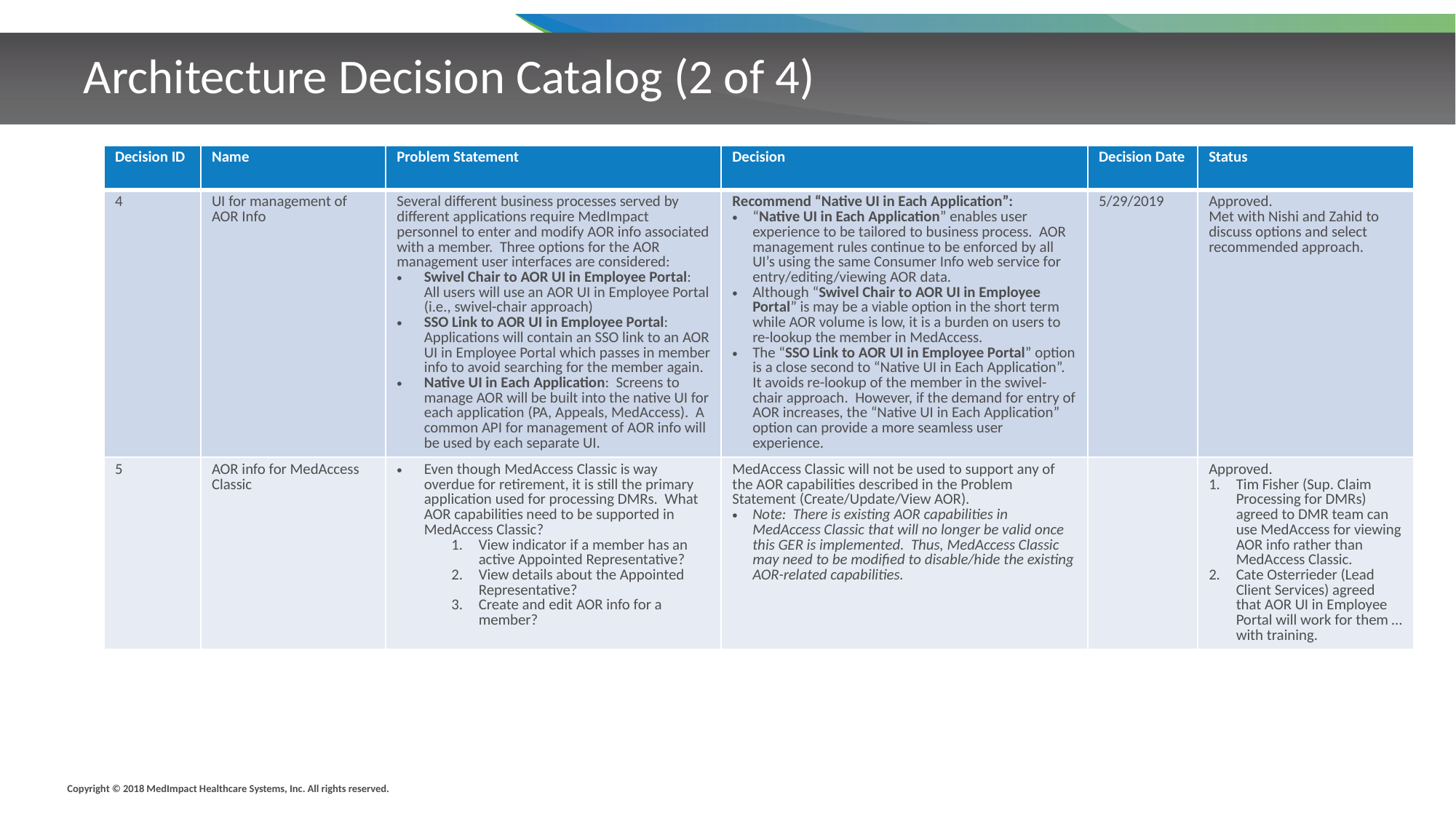

# Architecture Decision Catalog (2 of 4)
| Decision ID | Name | Problem Statement | Decision | Decision Date | Status |
| --- | --- | --- | --- | --- | --- |
| 4 | UI for management of AOR Info | Several different business processes served by different applications require MedImpact personnel to enter and modify AOR info associated with a member. Three options for the AOR management user interfaces are considered: Swivel Chair to AOR UI in Employee Portal: All users will use an AOR UI in Employee Portal (i.e., swivel-chair approach) SSO Link to AOR UI in Employee Portal: Applications will contain an SSO link to an AOR UI in Employee Portal which passes in member info to avoid searching for the member again. Native UI in Each Application: Screens to manage AOR will be built into the native UI for each application (PA, Appeals, MedAccess). A common API for management of AOR info will be used by each separate UI. | Recommend “Native UI in Each Application”: “Native UI in Each Application” enables user experience to be tailored to business process. AOR management rules continue to be enforced by all UI’s using the same Consumer Info web service for entry/editing/viewing AOR data. Although “Swivel Chair to AOR UI in Employee Portal” is may be a viable option in the short term while AOR volume is low, it is a burden on users to re-lookup the member in MedAccess. The “SSO Link to AOR UI in Employee Portal” option is a close second to “Native UI in Each Application”. It avoids re-lookup of the member in the swivel-chair approach. However, if the demand for entry of AOR increases, the “Native UI in Each Application” option can provide a more seamless user experience. | 5/29/2019 | Approved. Met with Nishi and Zahid to discuss options and select recommended approach. |
| 5 | AOR info for MedAccess Classic | Even though MedAccess Classic is way overdue for retirement, it is still the primary application used for processing DMRs. What AOR capabilities need to be supported in MedAccess Classic? View indicator if a member has an active Appointed Representative? View details about the Appointed Representative? Create and edit AOR info for a member? | MedAccess Classic will not be used to support any of the AOR capabilities described in the Problem Statement (Create/Update/View AOR). Note: There is existing AOR capabilities in MedAccess Classic that will no longer be valid once this GER is implemented. Thus, MedAccess Classic may need to be modified to disable/hide the existing AOR-related capabilities. |  | Approved. Tim Fisher (Sup. Claim Processing for DMRs) agreed to DMR team can use MedAccess for viewing AOR info rather than MedAccess Classic. Cate Osterrieder (Lead Client Services) agreed that AOR UI in Employee Portal will work for them … with training. |